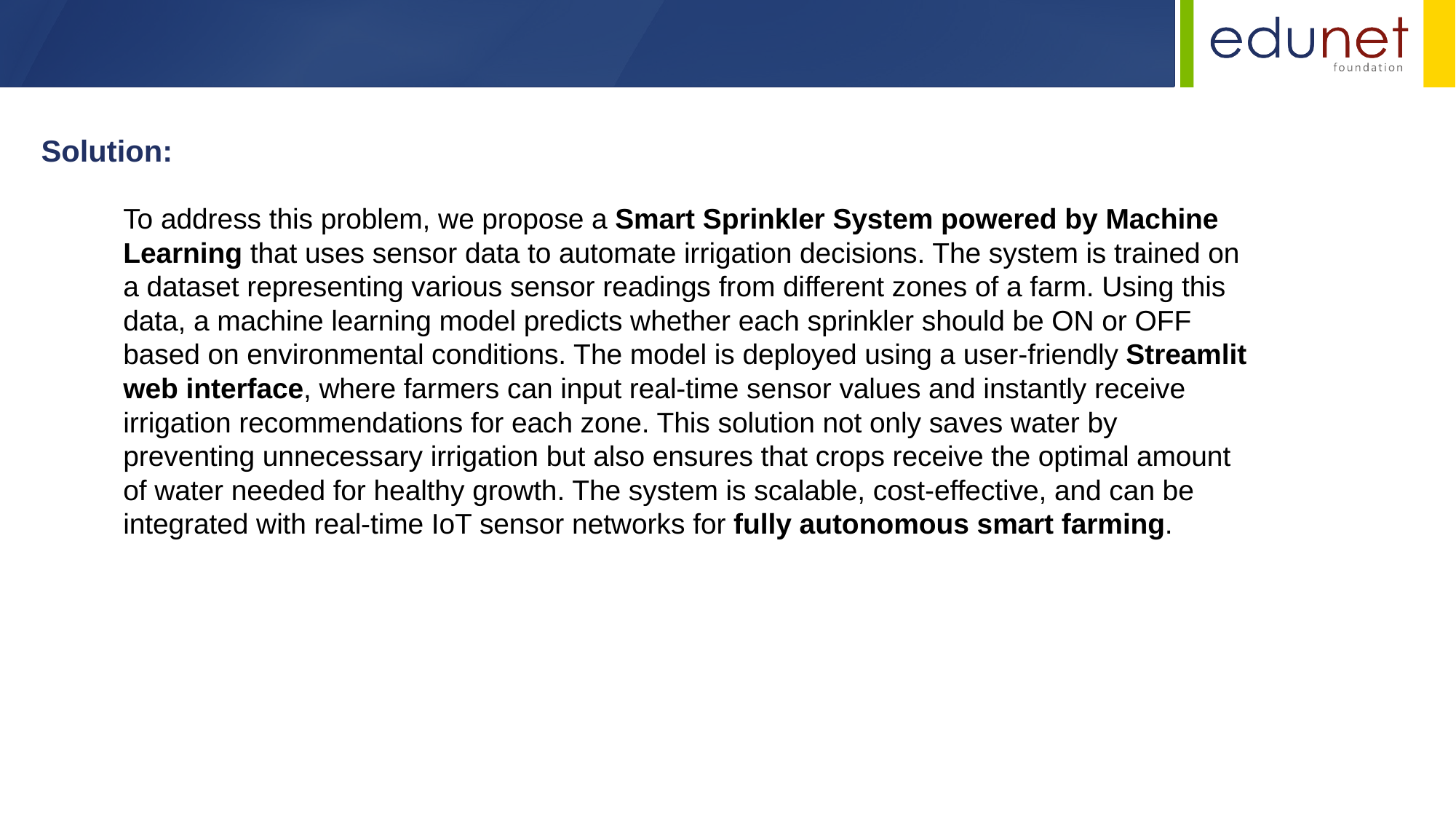

Solution:
To address this problem, we propose a Smart Sprinkler System powered by Machine Learning that uses sensor data to automate irrigation decisions. The system is trained on a dataset representing various sensor readings from different zones of a farm. Using this data, a machine learning model predicts whether each sprinkler should be ON or OFF based on environmental conditions. The model is deployed using a user-friendly Streamlit web interface, where farmers can input real-time sensor values and instantly receive irrigation recommendations for each zone. This solution not only saves water by preventing unnecessary irrigation but also ensures that crops receive the optimal amount of water needed for healthy growth. The system is scalable, cost-effective, and can be integrated with real-time IoT sensor networks for fully autonomous smart farming.